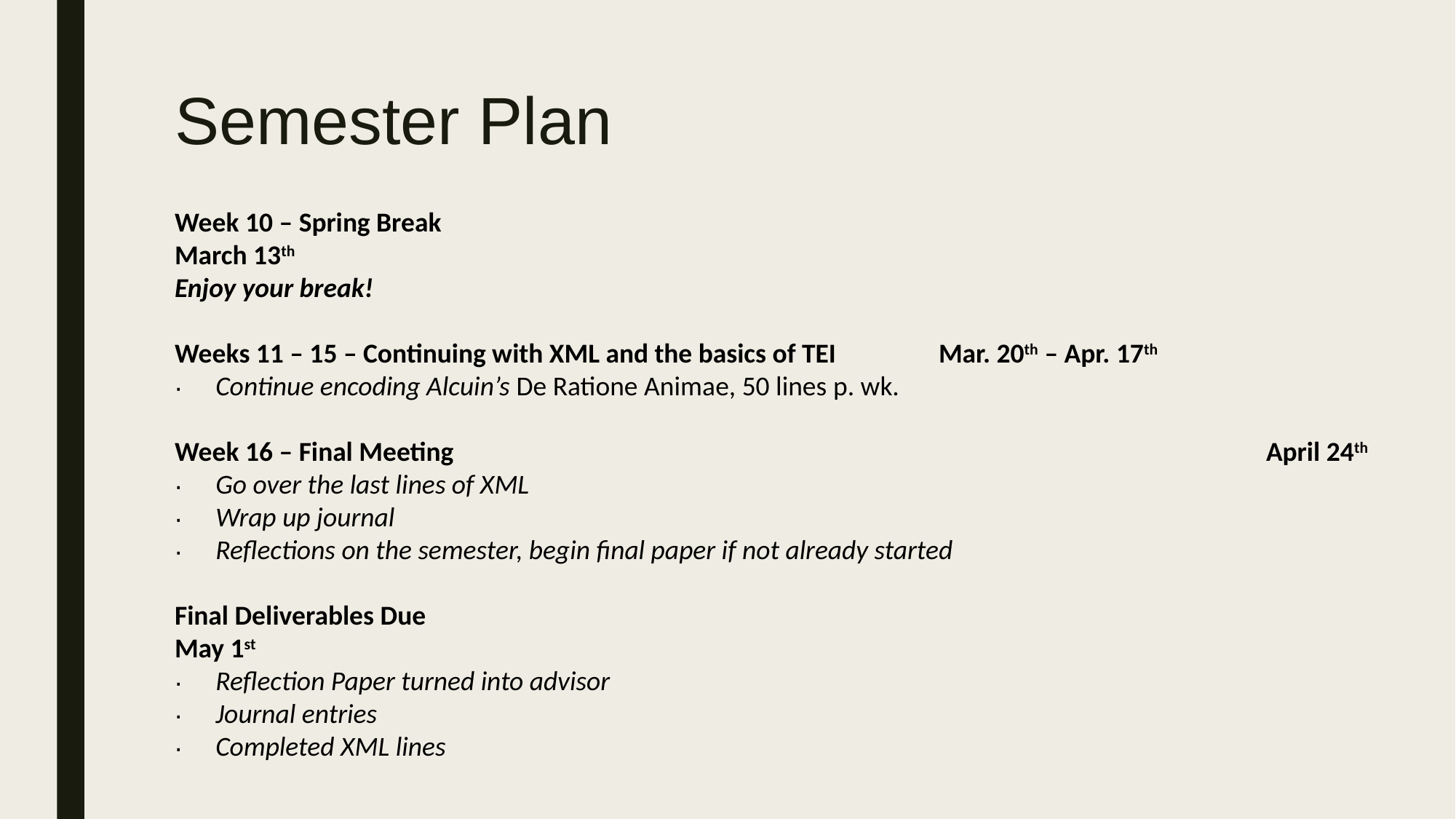

# Semester Plan
Week 10 – Spring Break									March 13th
Enjoy your break!

Weeks 11 – 15 – Continuing with XML and the basics of TEI	Mar. 20th – Apr. 17th
Continue encoding Alcuin’s De Ratione Animae, 50 lines p. wk.

Week 16 – Final Meeting								April 24th
Go over the last lines of XML
Wrap up journal
Reflections on the semester, begin final paper if not already started

Final Deliverables Due									May 1st
Reflection Paper turned into advisor
Journal entries
Completed XML lines